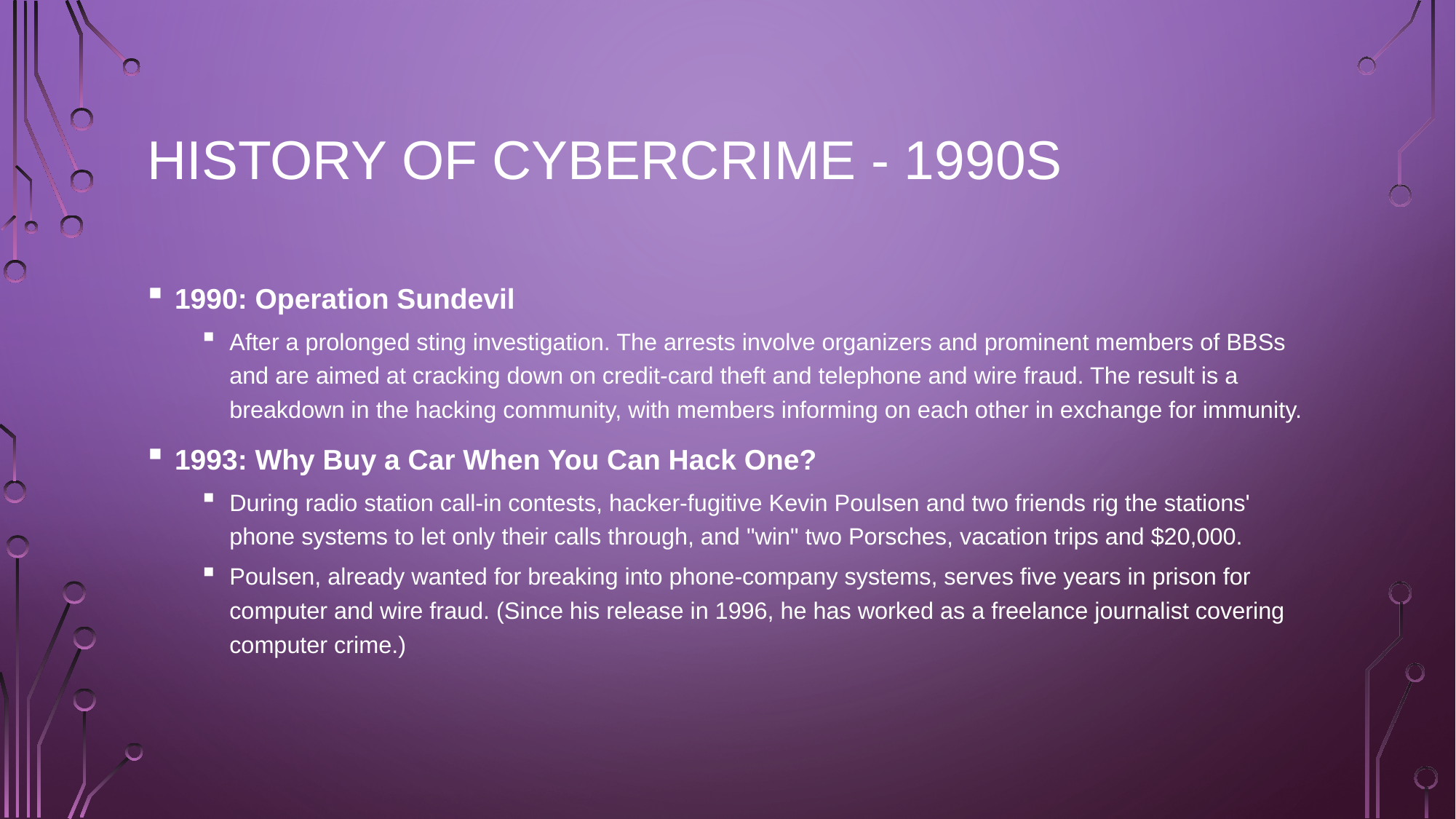

# History of Cybercrime - 1990s
1990: Operation Sundevil
After a prolonged sting investigation. The arrests involve organizers and prominent members of BBSs and are aimed at cracking down on credit-card theft and telephone and wire fraud. The result is a breakdown in the hacking community, with members informing on each other in exchange for immunity.
1993: Why Buy a Car When You Can Hack One?
During radio station call-in contests, hacker-fugitive Kevin Poulsen and two friends rig the stations' phone systems to let only their calls through, and "win" two Porsches, vacation trips and $20,000.
Poulsen, already wanted for breaking into phone-company systems, serves five years in prison for computer and wire fraud. (Since his release in 1996, he has worked as a freelance journalist covering computer crime.)